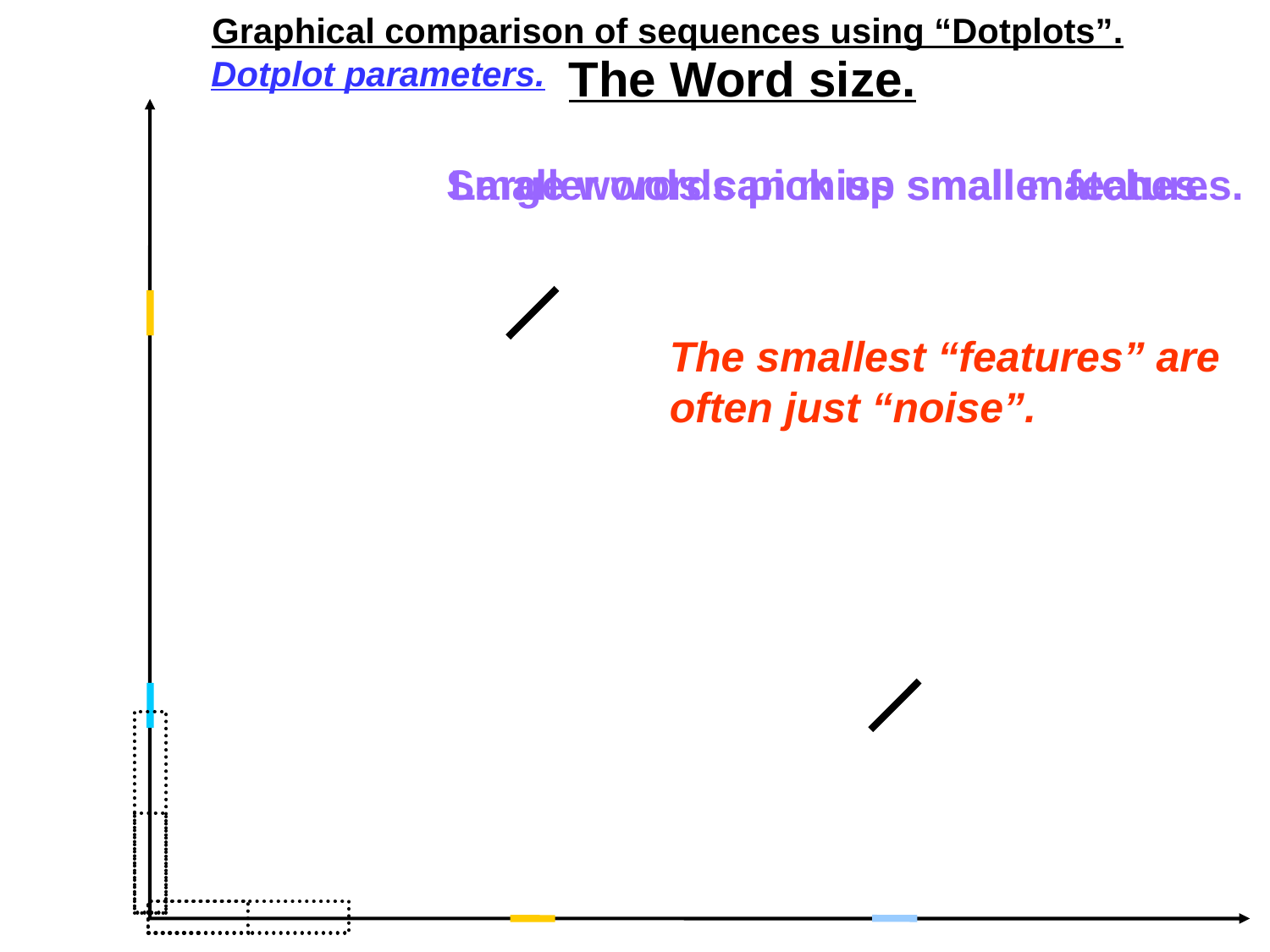

Graphical comparison of sequences using “Dotplots”.
The Word size.
Dotplot parameters.

Smaller words pick up smaller features.
Large words can miss small matches.

The smallest “features” are
often just “noise”.